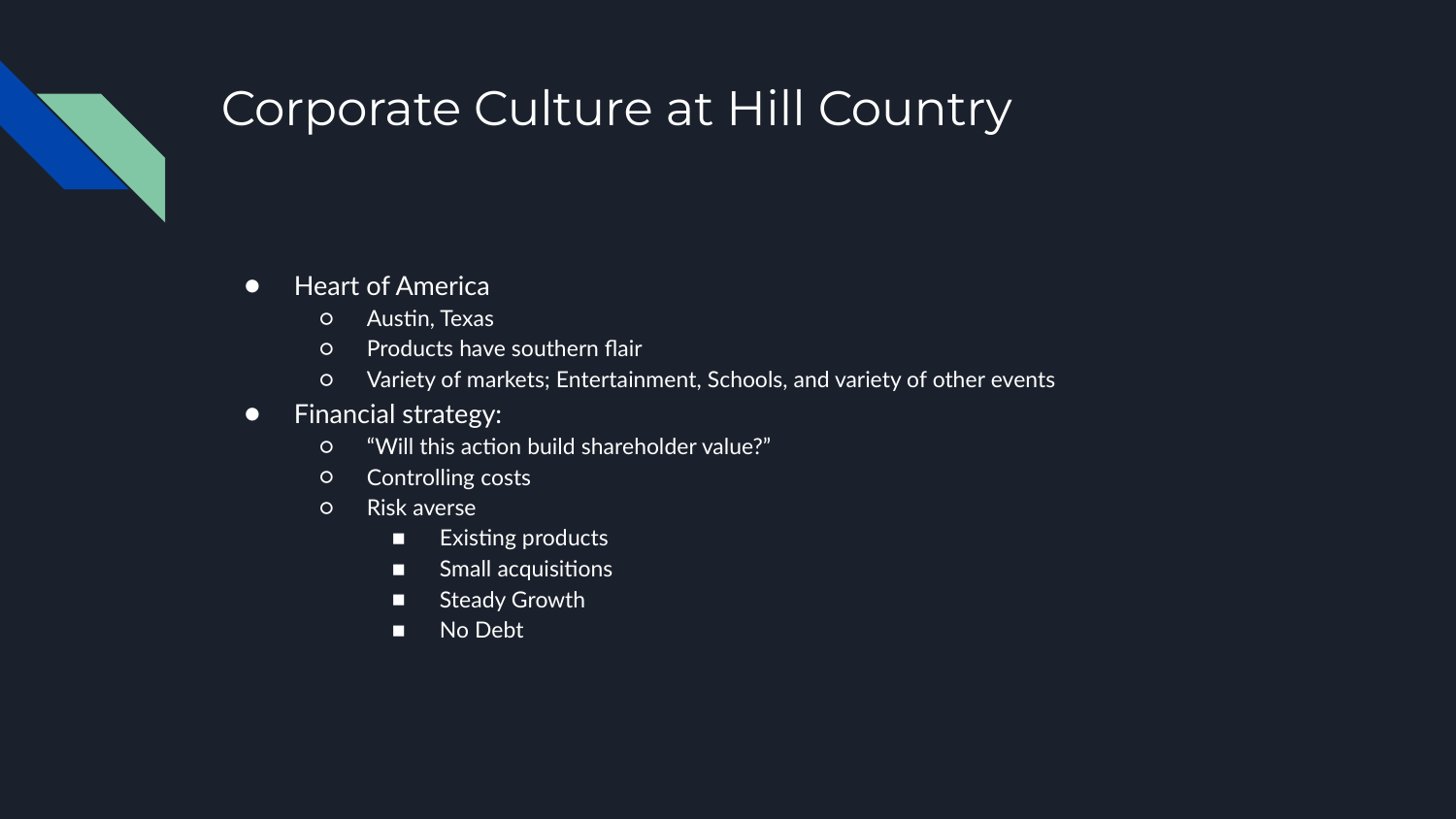

# Corporate Culture at Hill Country
Heart of America
Austin, Texas
Products have southern flair
Variety of markets; Entertainment, Schools, and variety of other events
Financial strategy:
“Will this action build shareholder value?”
Controlling costs
Risk averse
Existing products
Small acquisitions
Steady Growth
No Debt